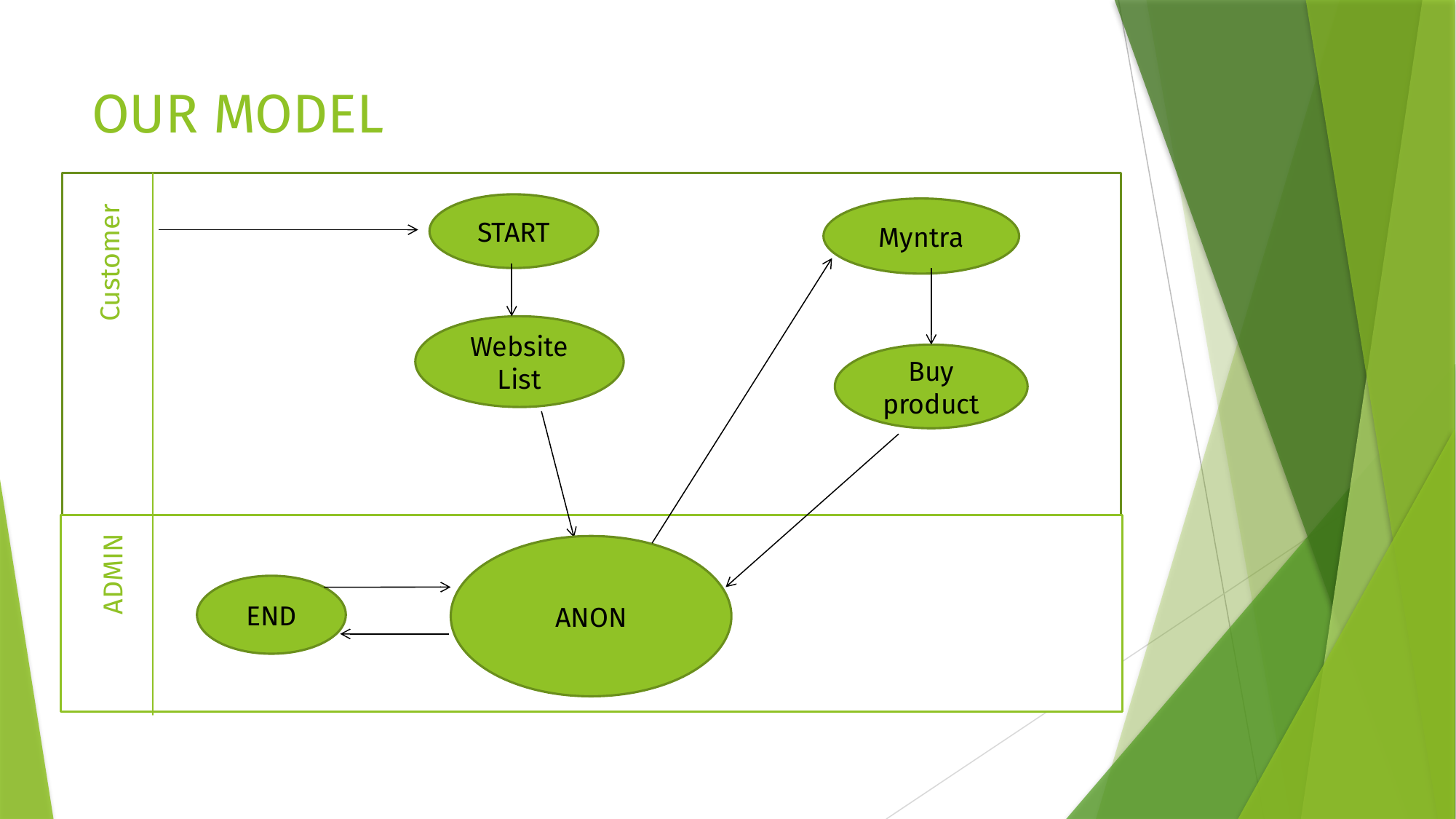

# OUR MODEL

START
Myntra
Customer
Website List
Buy product
ADMIN

ANON
END